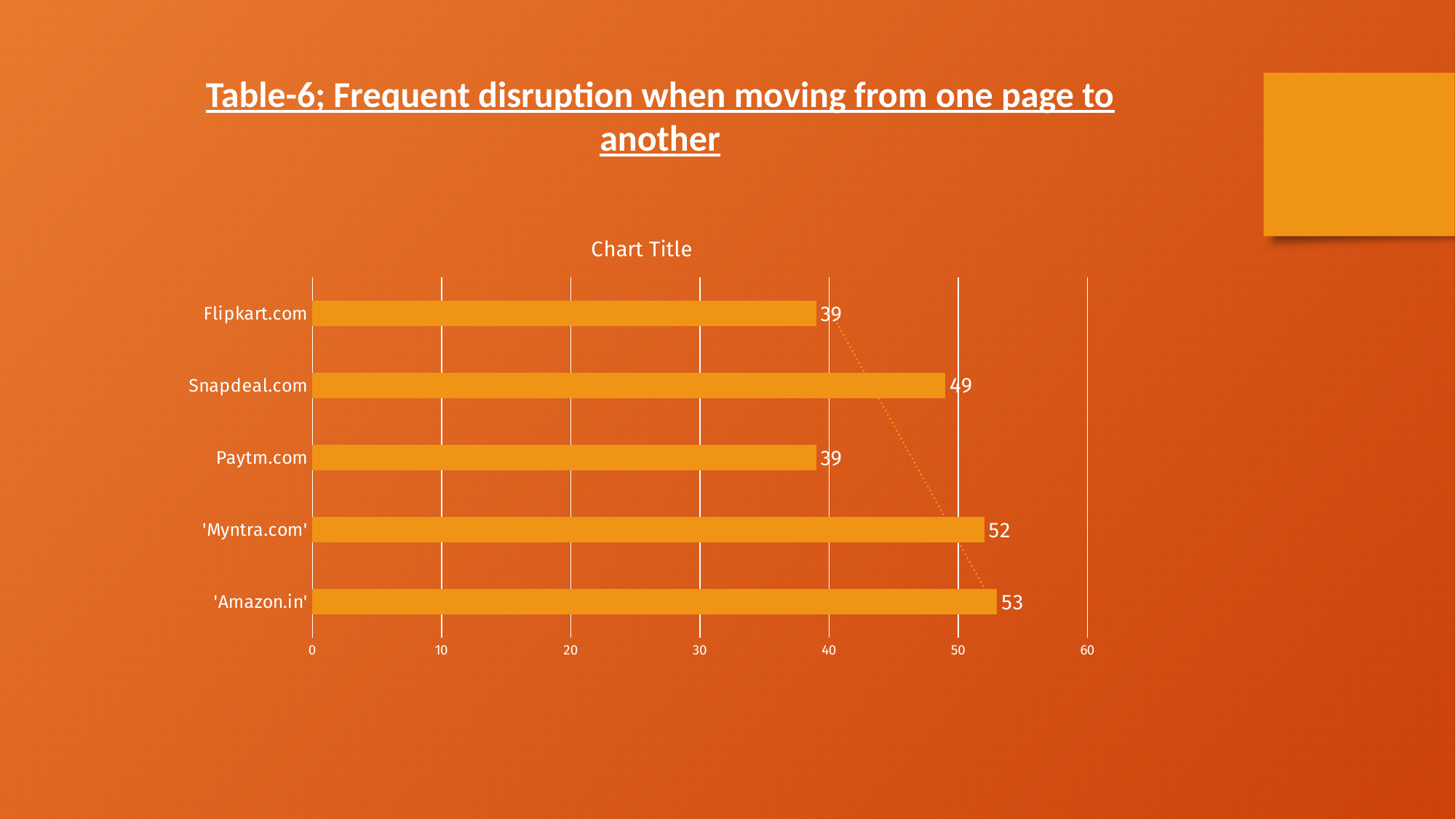

Table-6; Frequent disruption when moving from one page to another

### Chart:

| Category |  |
|---|---|
| 'Amazon.in' | 53.0 |
| 'Myntra.com' | 52.0 |
| Paytm.com | 39.0 |
| Snapdeal.com | 49.0 |
| Flipkart.com | 39.0 |